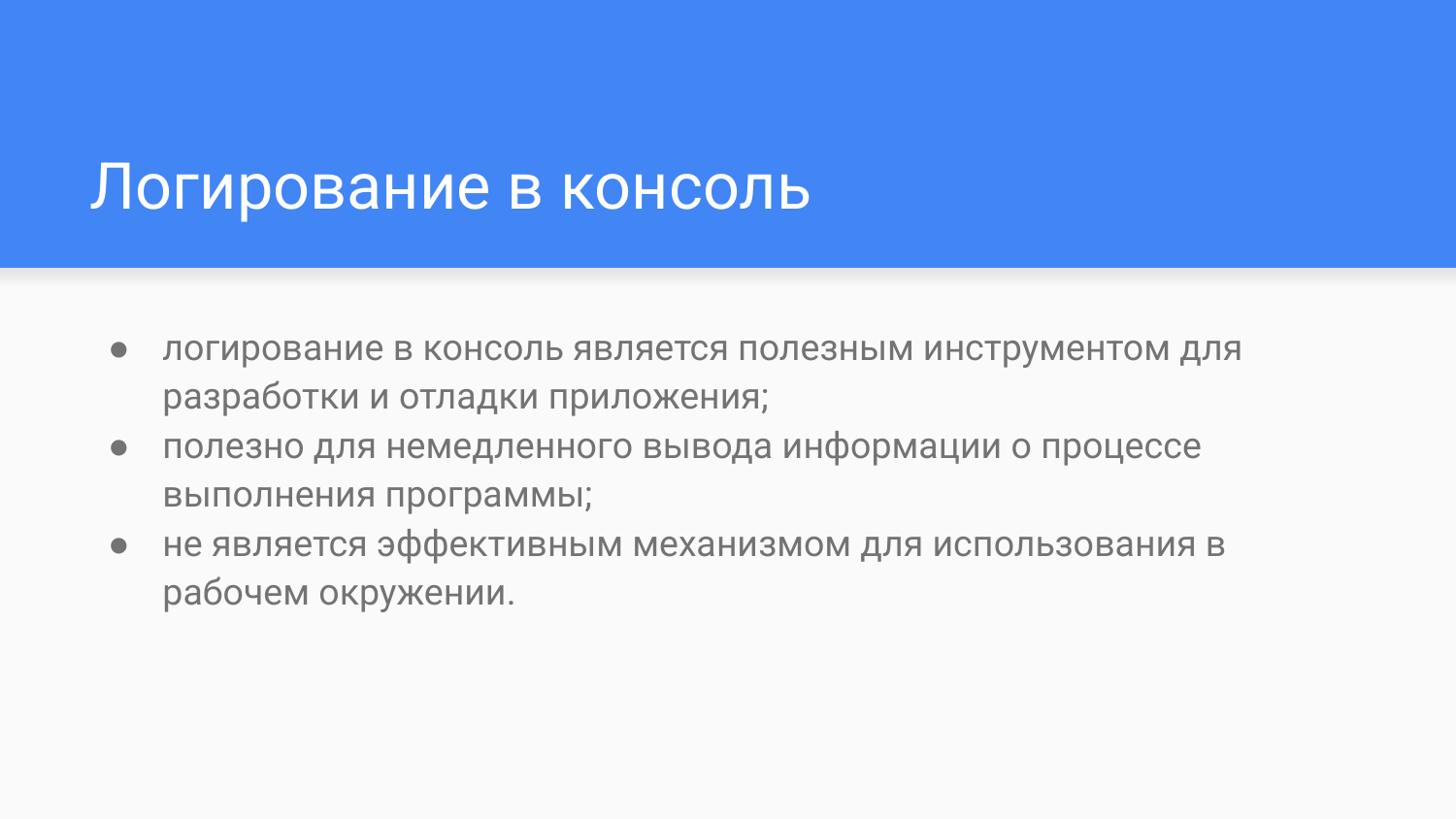

# Логирование в консоль
логирование в консоль является полезным инструментом для разработки и отладки приложения;
полезно для немедленного вывода информации о процессе выполнения программы;
не является эффективным механизмом для использования в рабочем окружении.